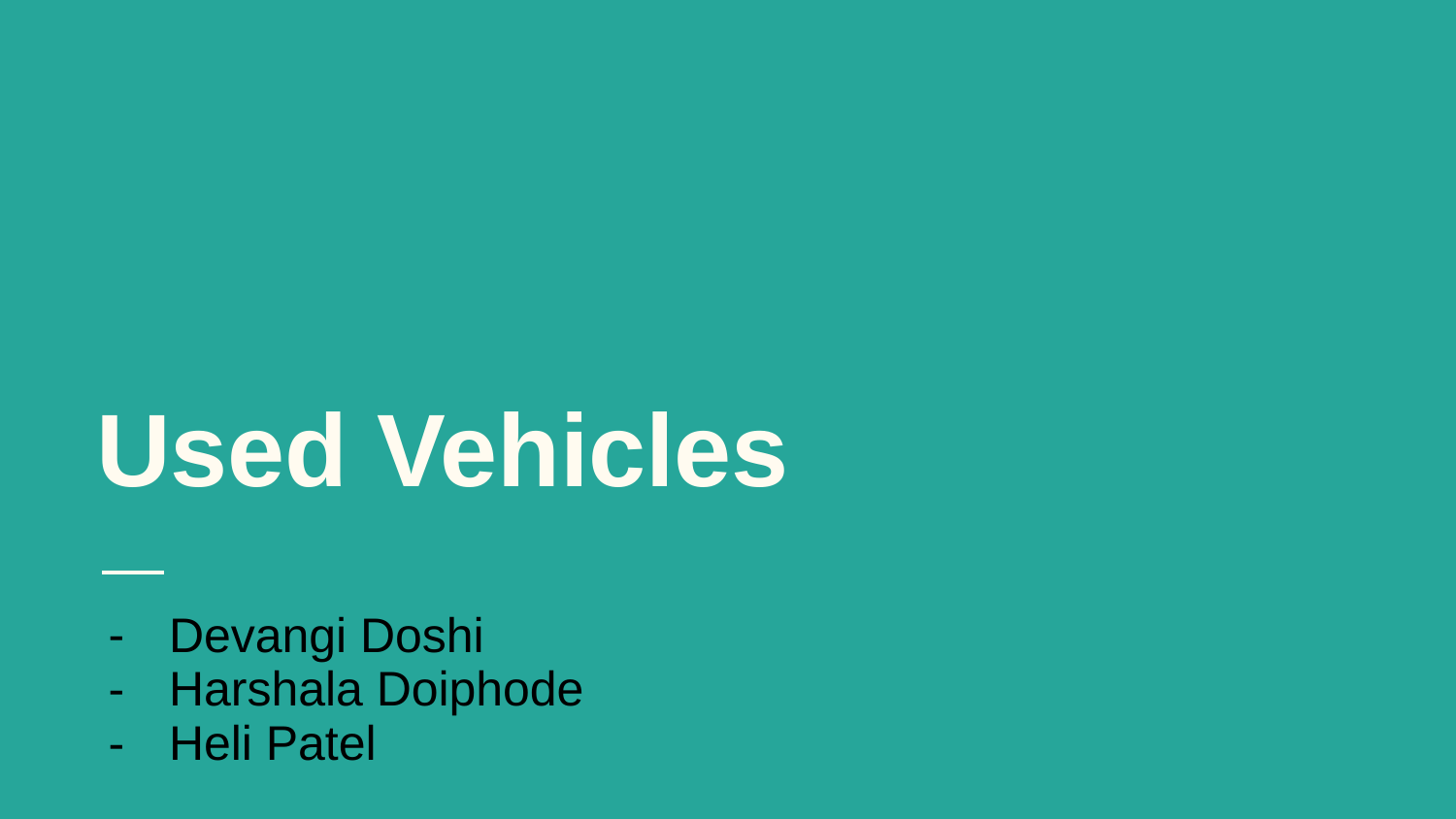

# Used Vehicles
Devangi Doshi
Harshala Doiphode
Heli Patel